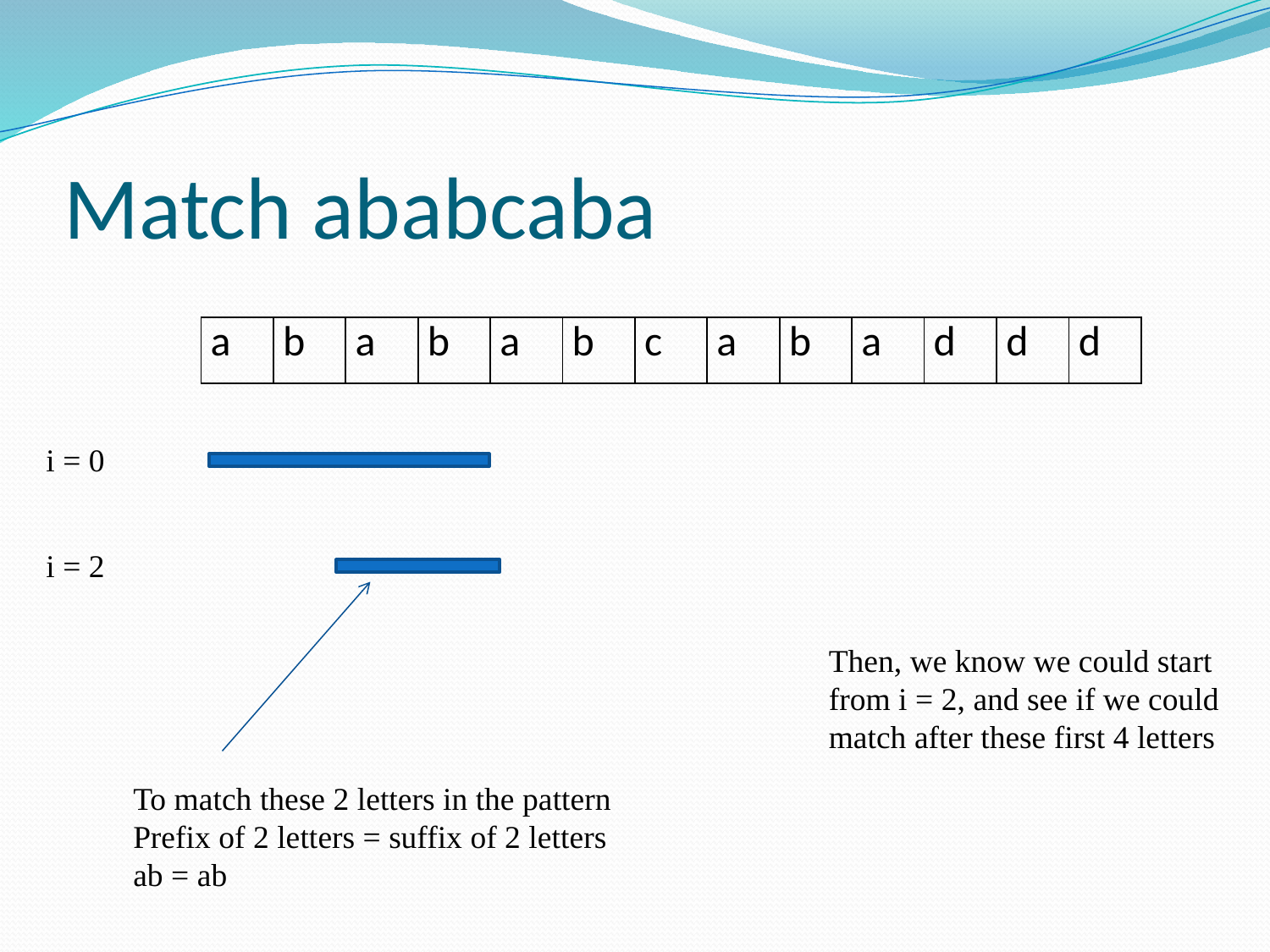

# Match ababcaba
| a | b | a | b | a | b | c | a | b | a | d | d | d |
| --- | --- | --- | --- | --- | --- | --- | --- | --- | --- | --- | --- | --- |
i = 0

i = 2

Then, we know we could start
from i = 2, and see if we could
match after these first 4 letters
To match these 2 letters in the pattern
Prefix of 2 letters = suffix of 2 letters
ab = ab